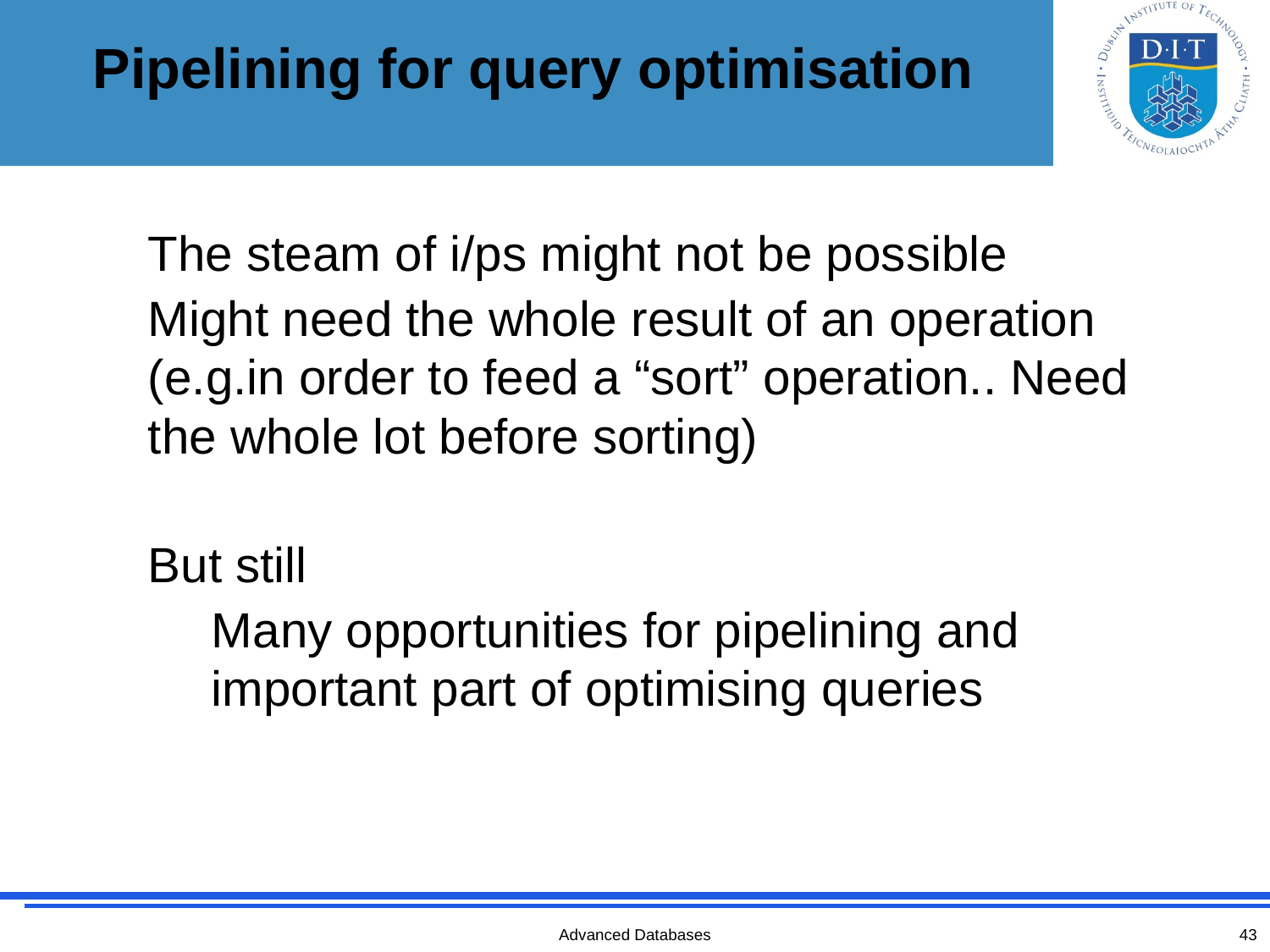

Pipelining for query optimisation
The steam of i/ps might not be possible
Might need the whole result of an operation (e.g.in order to feed a “sort” operation.. Need the whole lot before sorting)

But still
Many opportunities for pipelining and important part of optimising queries
Advanced Databases
43